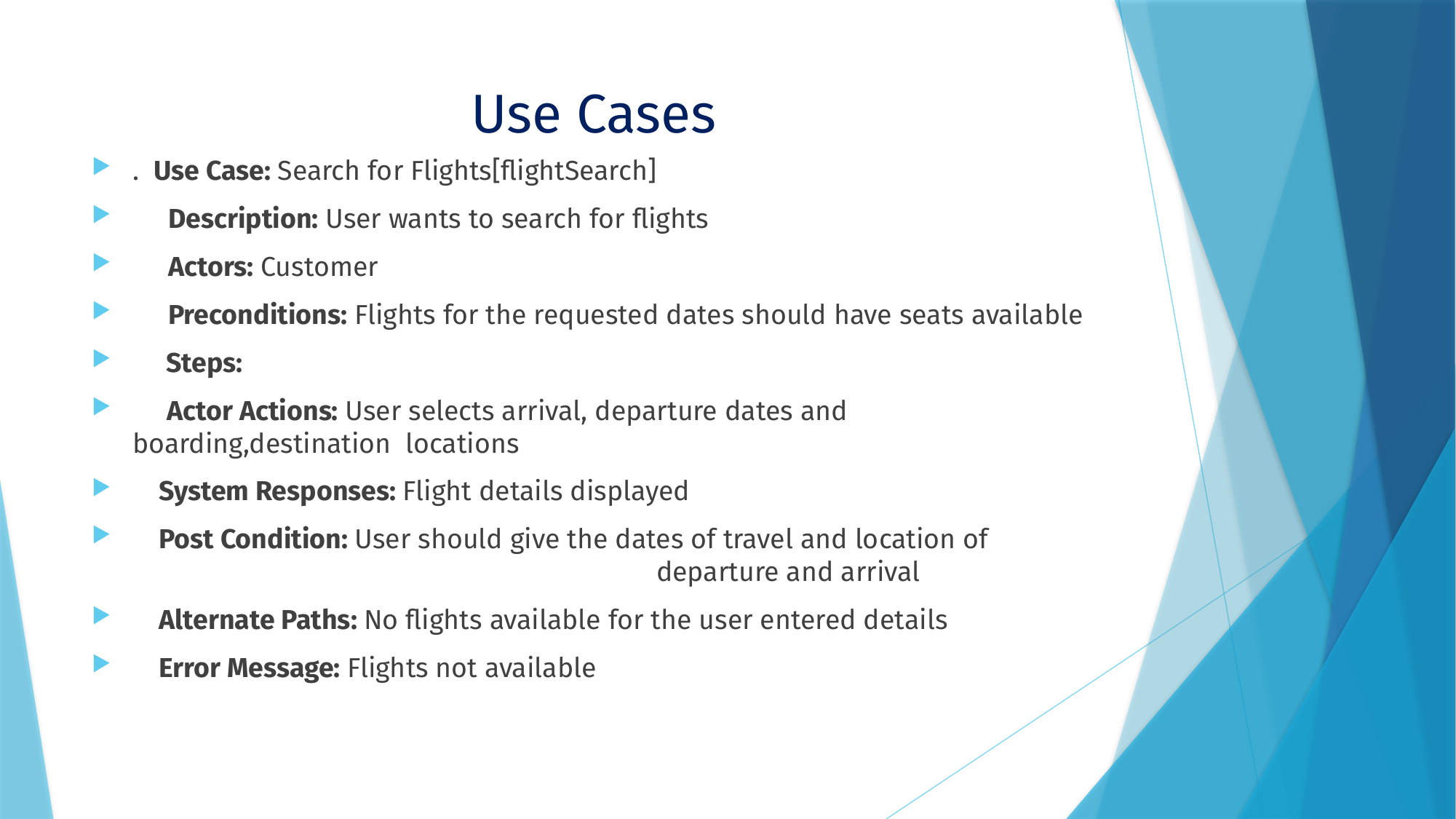

# Use Cases
.  Use Case: Search for Flights[flightSearch]
     Description: User wants to search for flights
     Actors: Customer
     Preconditions: Flights for the requested dates should have seats available
     Steps:
     Actor Actions: User selects arrival, departure dates and     boarding,destination  locations
    System Responses: Flight details displayed
    Post Condition: User should give the dates of travel and location of     				            departure and arrival
    Alternate Paths: No flights available for the user entered details
    Error Message: Flights not available